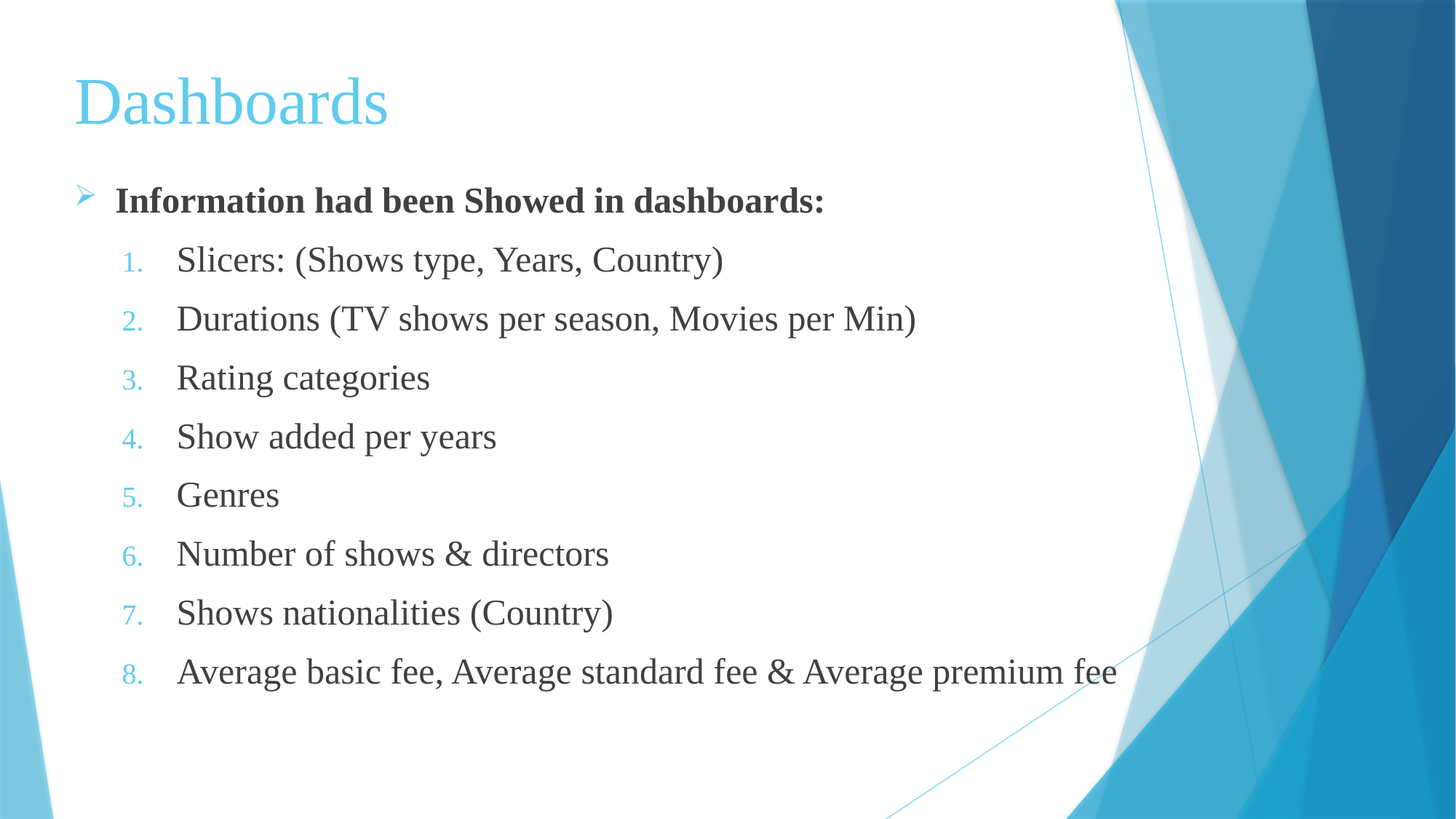

# Dashboards
Information had been Showed in dashboards:
Slicers: (Shows type, Years, Country)
Durations (TV shows per season, Movies per Min)
Rating categories
Show added per years
Genres
Number of shows & directors
Shows nationalities (Country)
Average basic fee, Average standard fee & Average premium fee